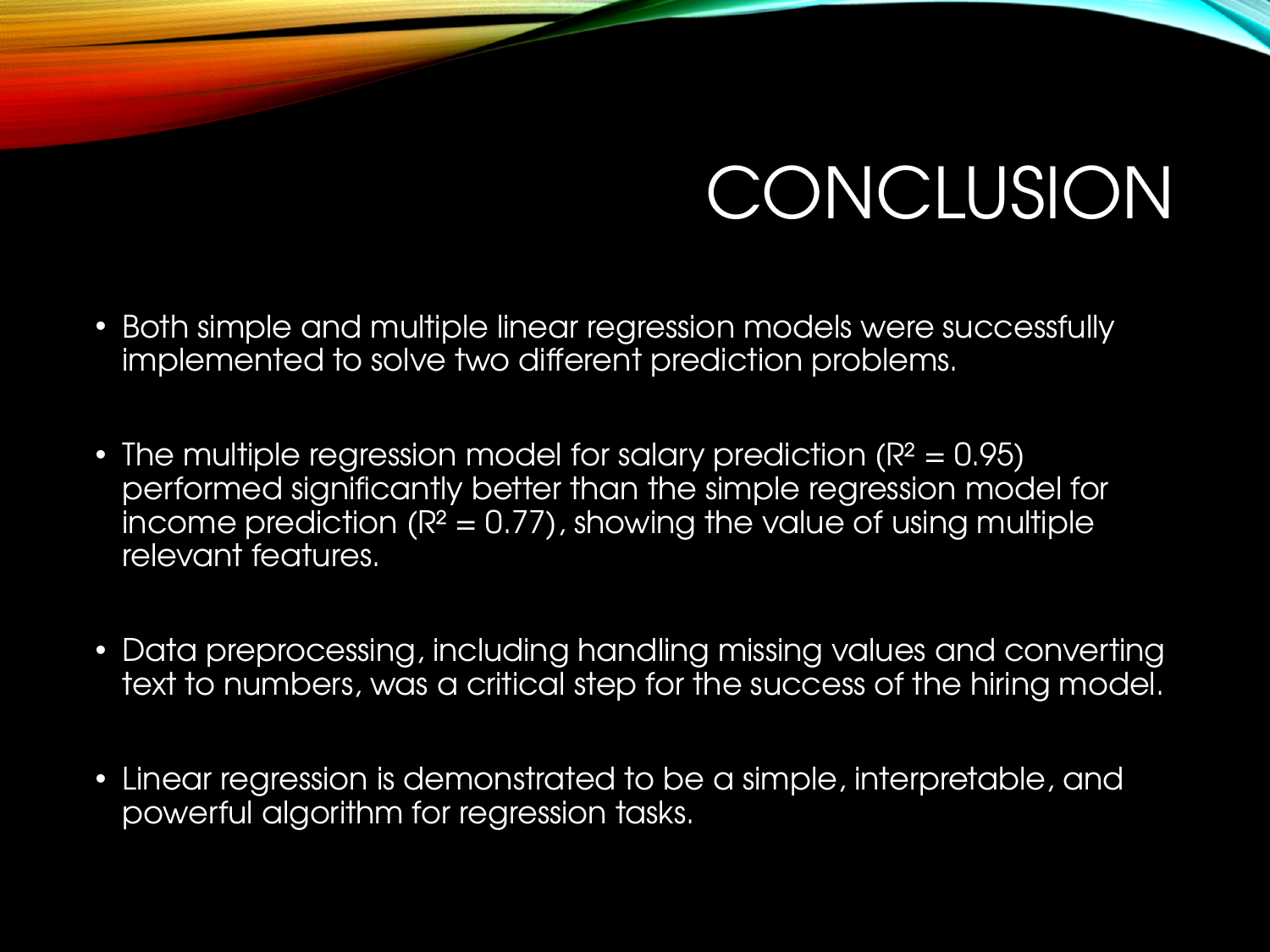

# Conclusion
Both simple and multiple linear regression models were successfully implemented to solve two different prediction problems.

The multiple regression model for salary prediction (R² = 0.95) performed significantly better than the simple regression model for income prediction (R² = 0.77), showing the value of using multiple relevant features.

Data preprocessing, including handling missing values and converting text to numbers, was a critical step for the success of the hiring model.

Linear regression is demonstrated to be a simple, interpretable, and powerful algorithm for regression tasks.